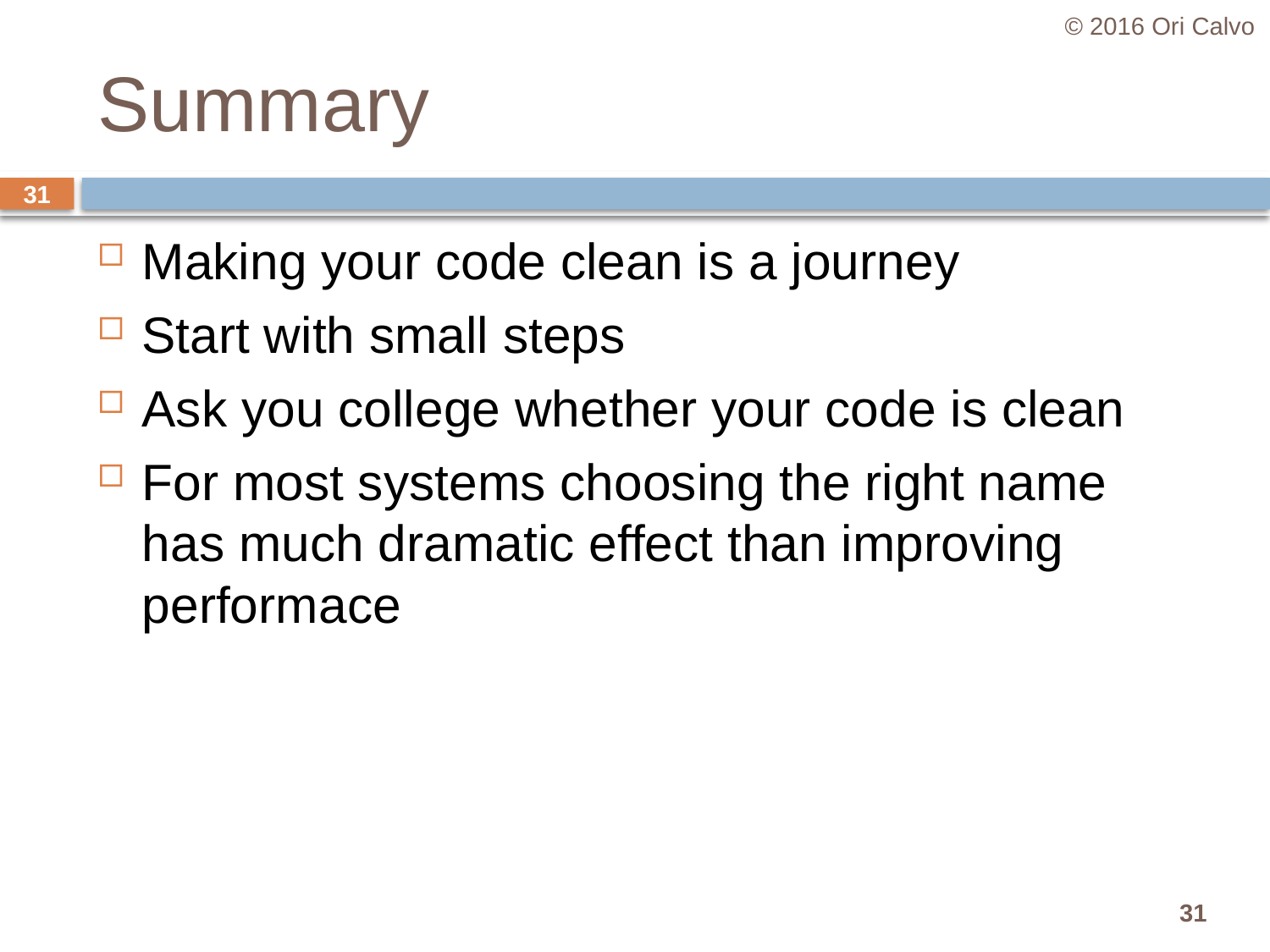

© 2016 Ori Calvo
# Summary
31
Making your code clean is a journey
Start with small steps
Ask you college whether your code is clean
For most systems choosing the right name has much dramatic effect than improving performace